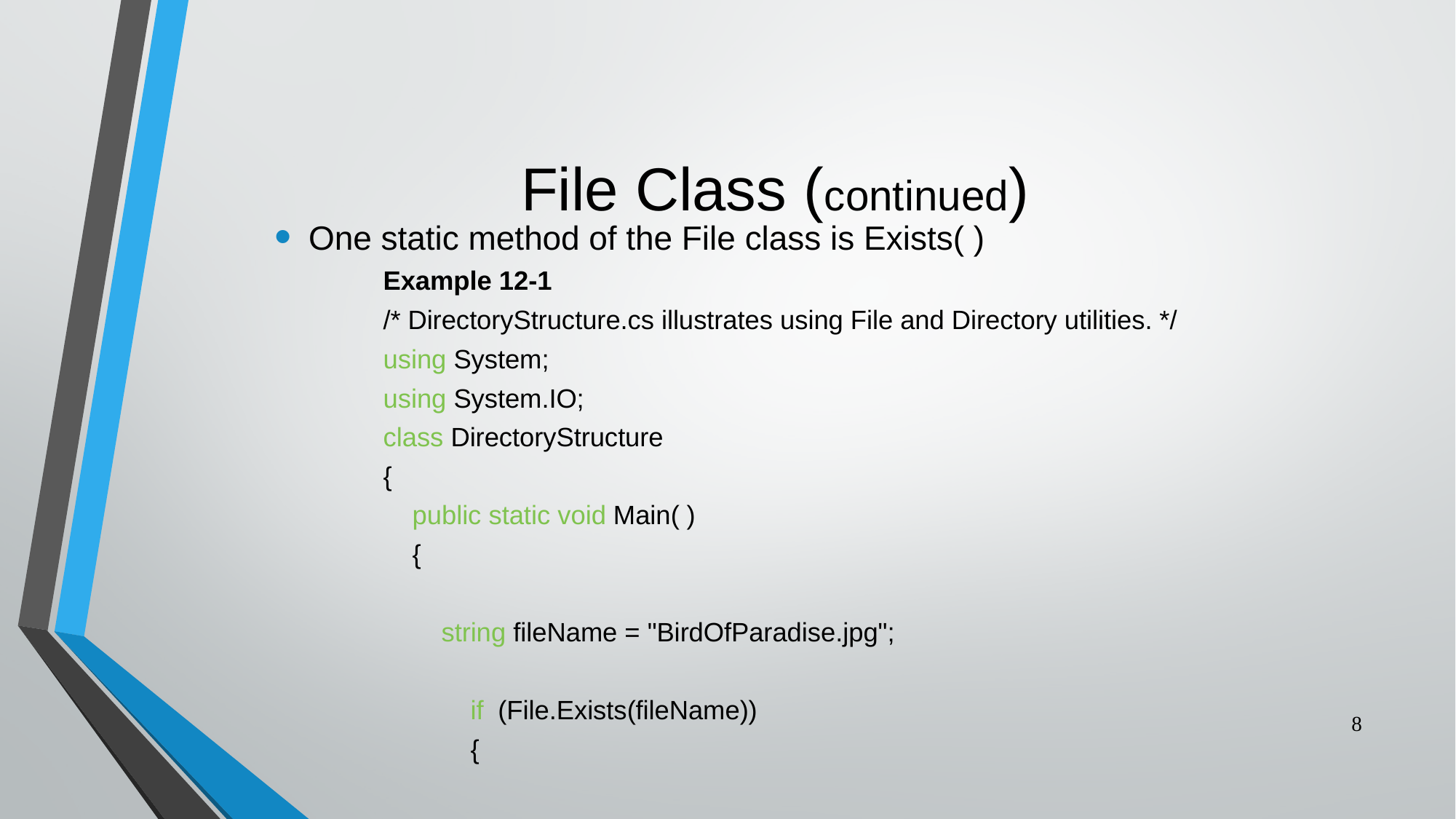

# File Class (continued)
One static method of the File class is Exists( )
Example 12-1
/* DirectoryStructure.cs illustrates using File and Directory utilities. */
using System;
using System.IO;
class DirectoryStructure
{
    public static void Main( )
    {

        string fileName = "BirdOfParadise.jpg";

            if  (File.Exists(fileName))
            {
8